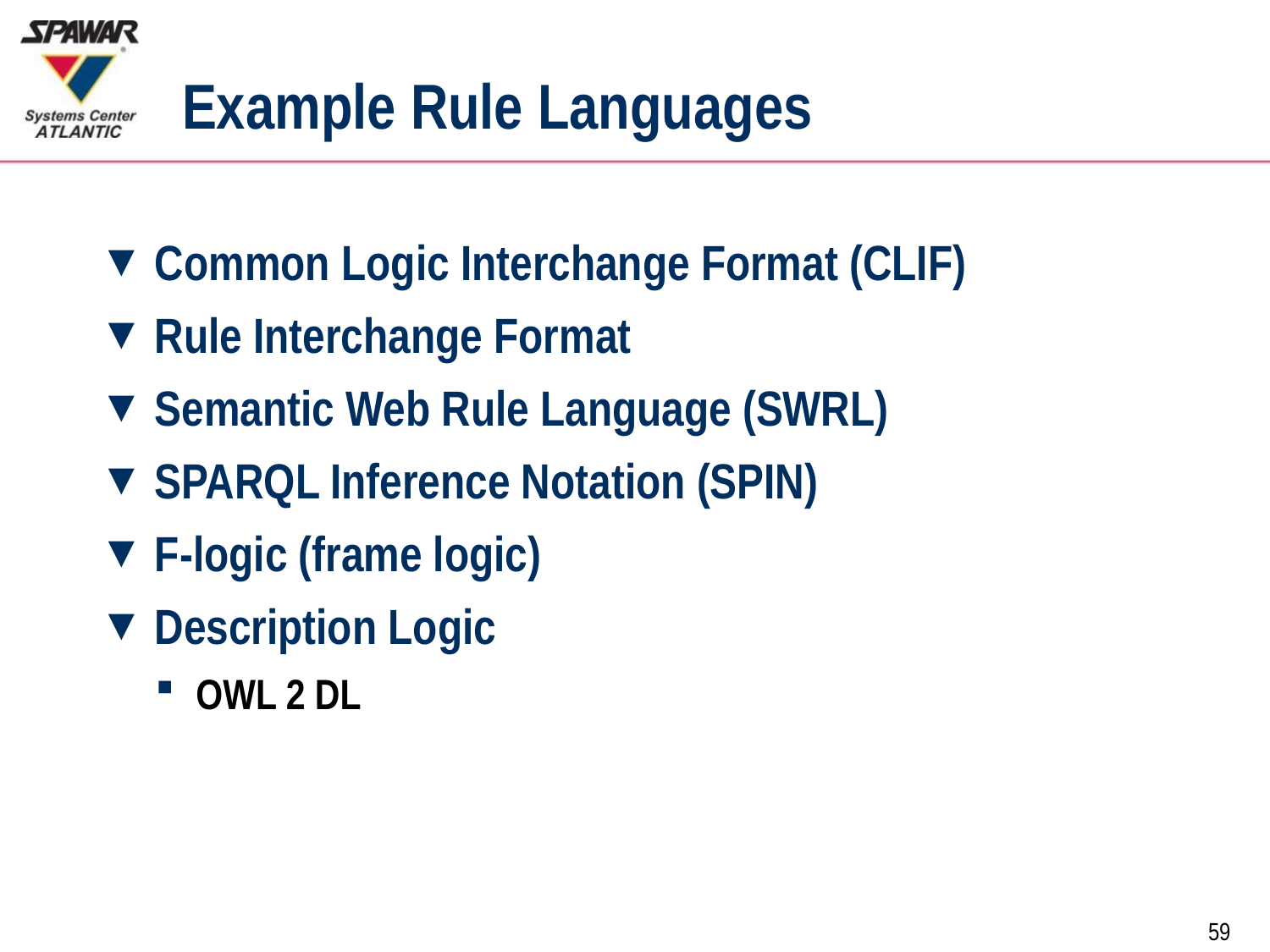

# Example Rule Languages
Common Logic Interchange Format (CLIF)
Rule Interchange Format
Semantic Web Rule Language (SWRL)
SPARQL Inference Notation (SPIN)
F-logic (frame logic)
Description Logic
OWL 2 DL